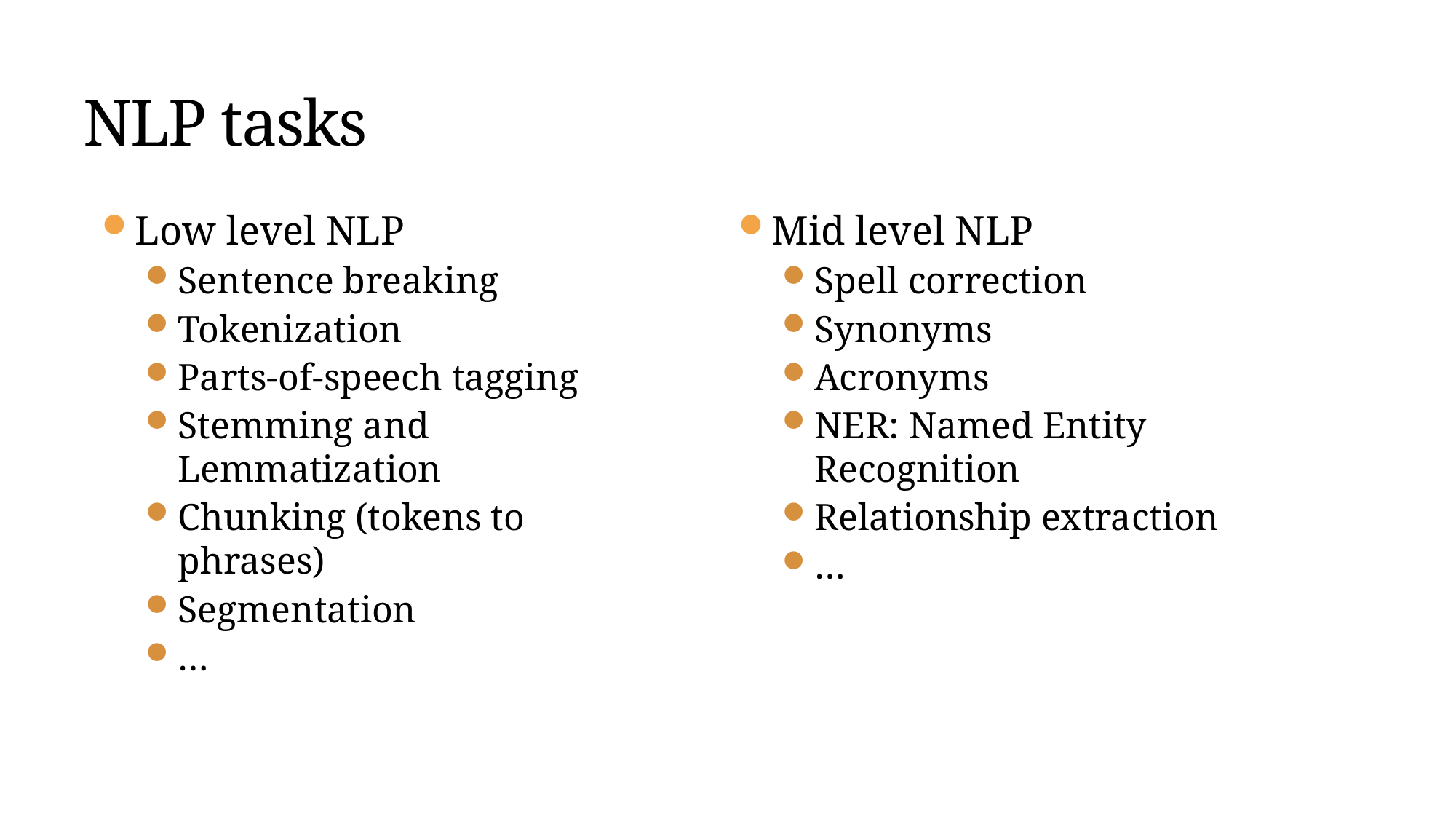

# NLP tasks
Low level NLP
Sentence breaking
Tokenization
Parts-of-speech tagging
Stemming and Lemmatization
Chunking (tokens to phrases)
Segmentation
…
Mid level NLP
Spell correction
Synonyms
Acronyms
NER: Named Entity Recognition
Relationship extraction
…